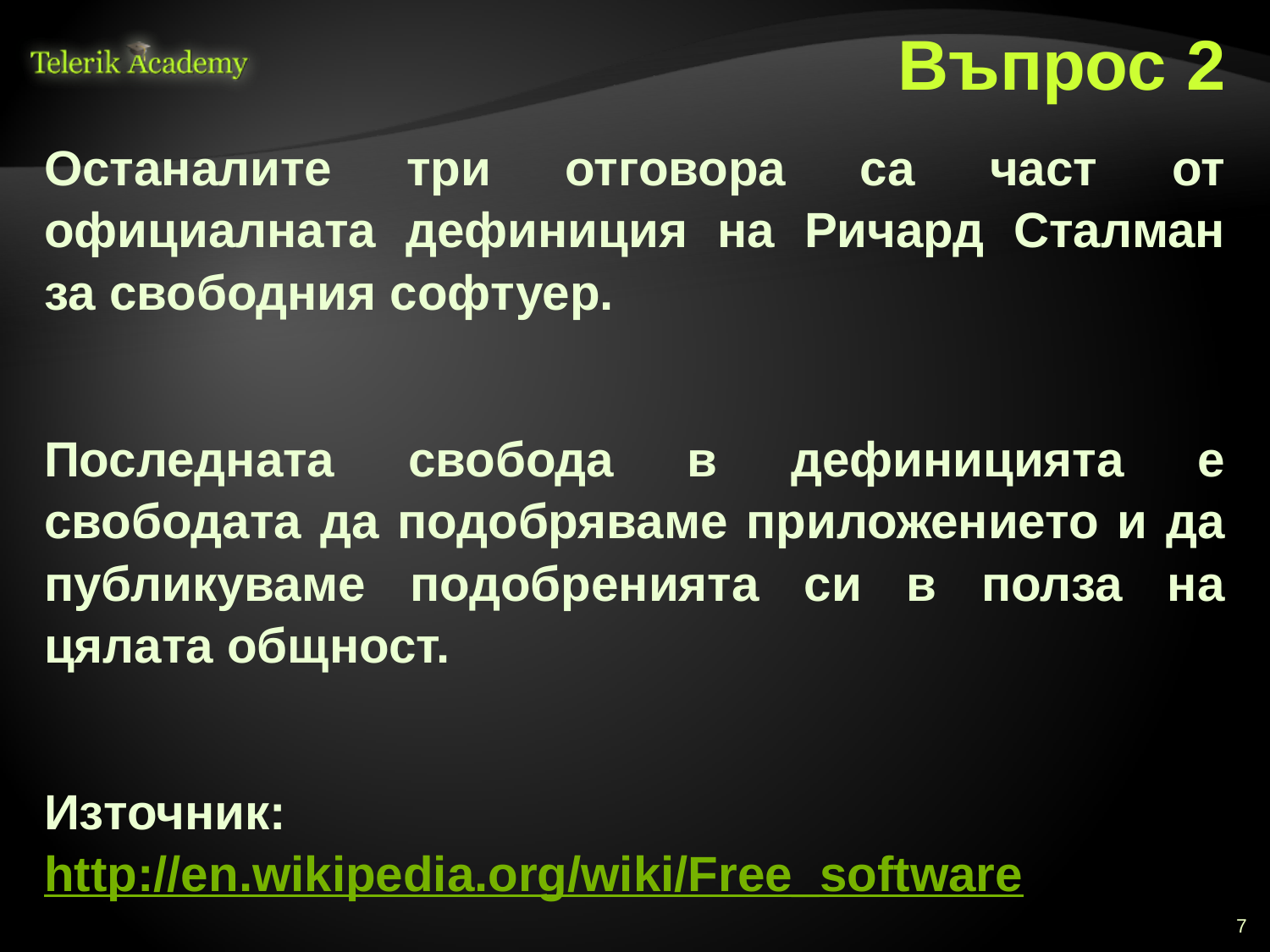

# Въпрос 2
Останалите три отговора са част от официалната дефиниция на Ричард Сталман за свободния софтуер.

Последната свобода в дефиницията е свободата да подобряваме приложението и да публикуваме подобренията си в полза на цялата общност.

Източник: http://en.wikipedia.org/wiki/Free_software
7